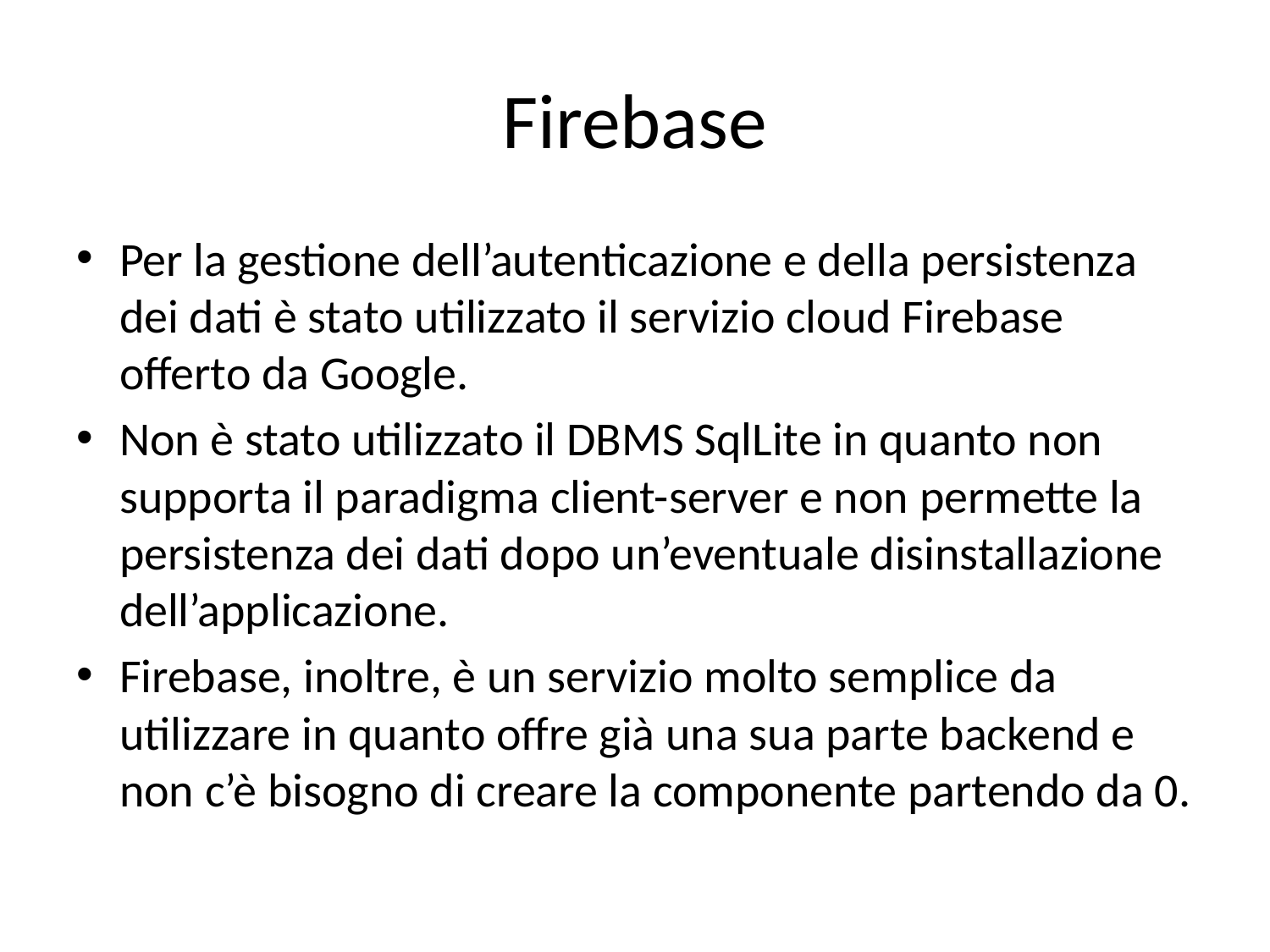

# Firebase
Per la gestione dell’autenticazione e della persistenza dei dati è stato utilizzato il servizio cloud Firebase offerto da Google.
Non è stato utilizzato il DBMS SqlLite in quanto non supporta il paradigma client-server e non permette la persistenza dei dati dopo un’eventuale disinstallazione dell’applicazione.
Firebase, inoltre, è un servizio molto semplice da utilizzare in quanto offre già una sua parte backend e non c’è bisogno di creare la componente partendo da 0.